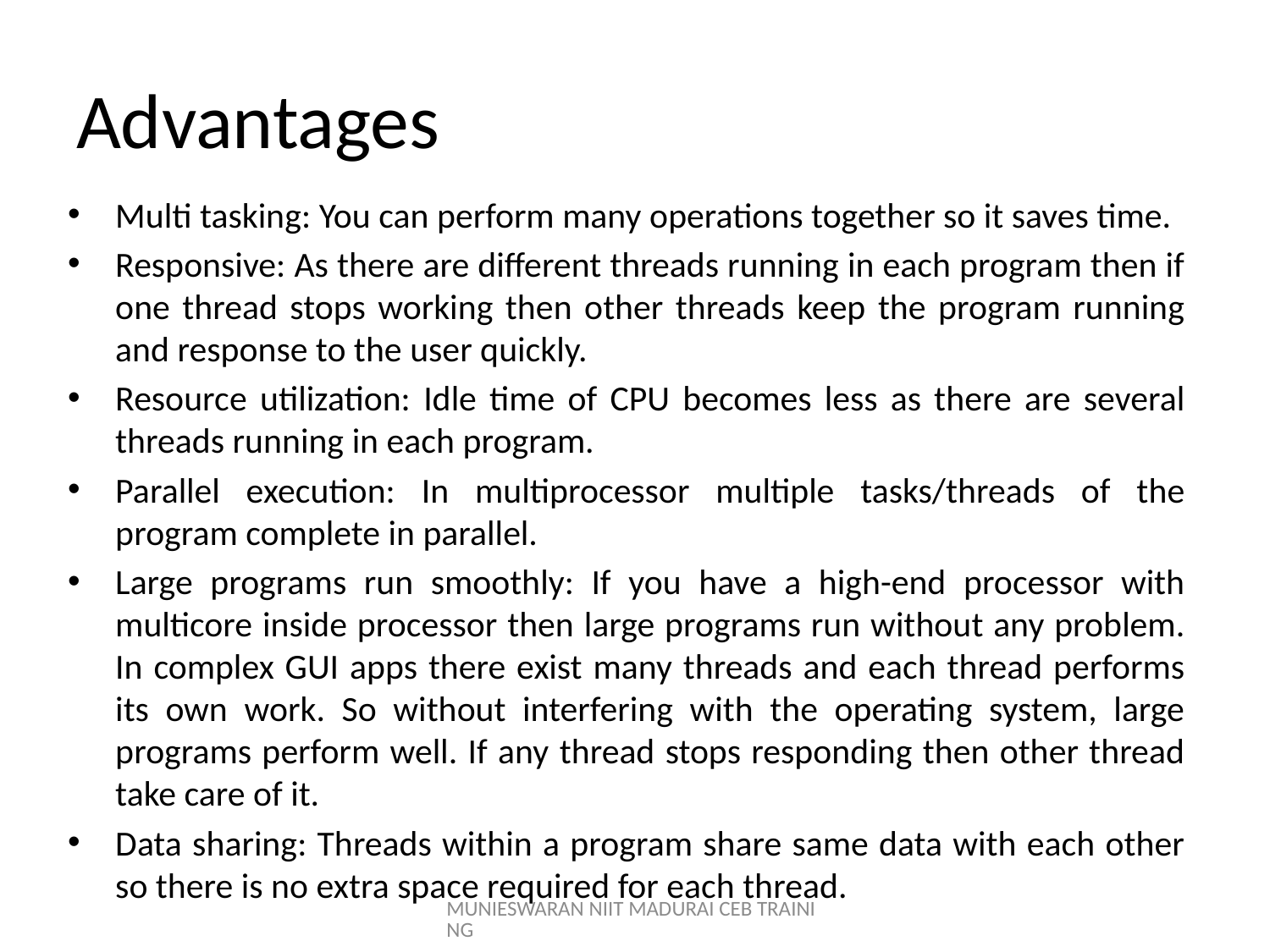

# Advantages
Multi tasking: You can perform many operations together so it saves time.
Responsive: As there are different threads running in each program then if one thread stops working then other threads keep the program running and response to the user quickly.
Resource utilization: Idle time of CPU becomes less as there are several threads running in each program.
Parallel execution: In multiprocessor multiple tasks/threads of the program complete in parallel.
Large programs run smoothly: If you have a high-end processor with multicore inside processor then large programs run without any problem. In complex GUI apps there exist many threads and each thread performs its own work. So without interfering with the operating system, large programs perform well. If any thread stops responding then other thread take care of it.
Data sharing: Threads within a program share same data with each other so there is no extra space required for each thread.

MUNIESWARAN NIIT MADURAI CEB TRAINING